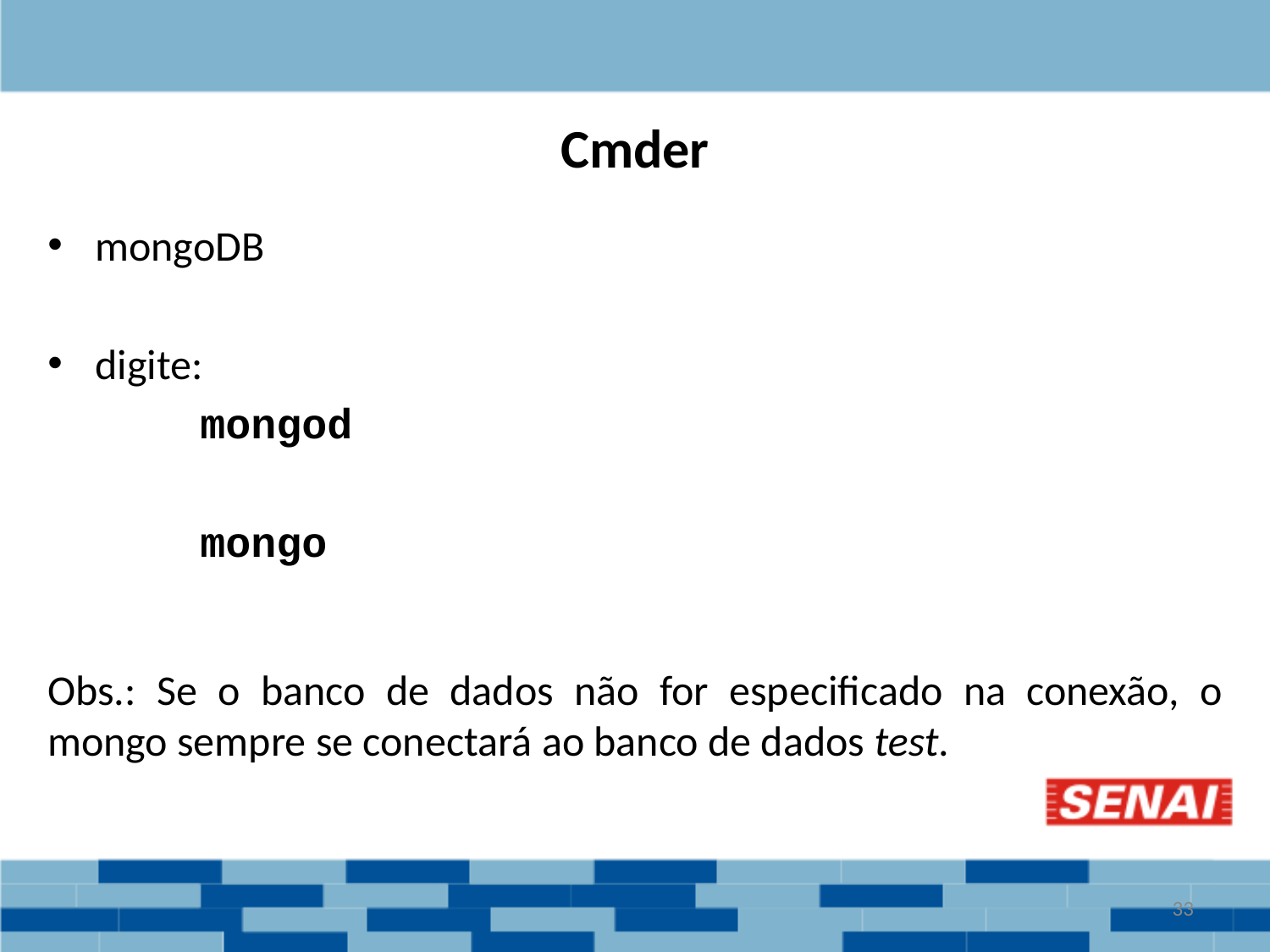

# Cmder
mongoDB

digite:
	 mongod

	 mongo

Obs.: Se o banco de dados não for especificado na conexão, o mongo sempre se conectará ao banco de dados test.

33